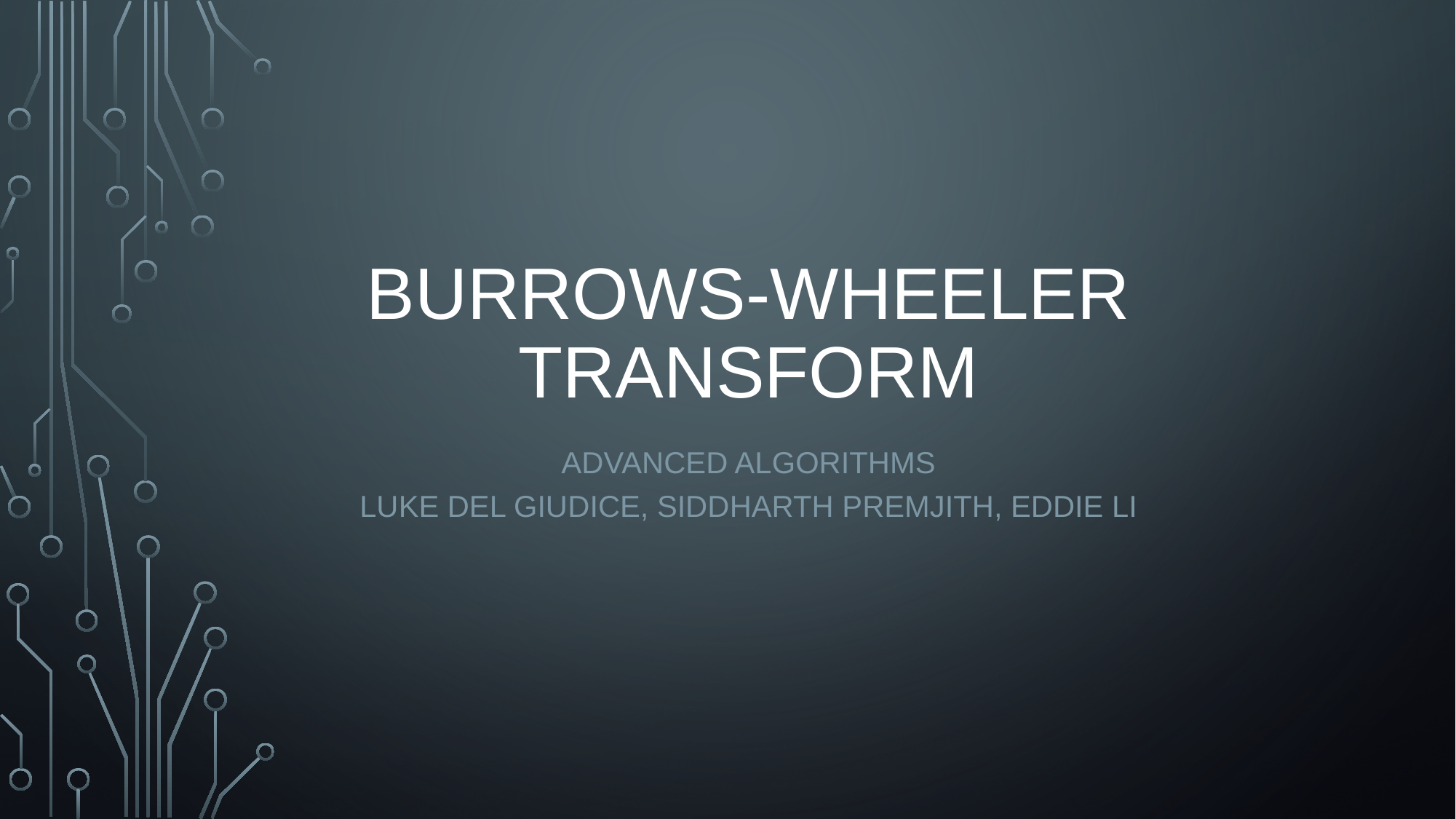

# BURROWS-WHEELER TRANSFORM
Advanced Algorithms
Luke Del giudice, Siddharth Premjith, eddie li